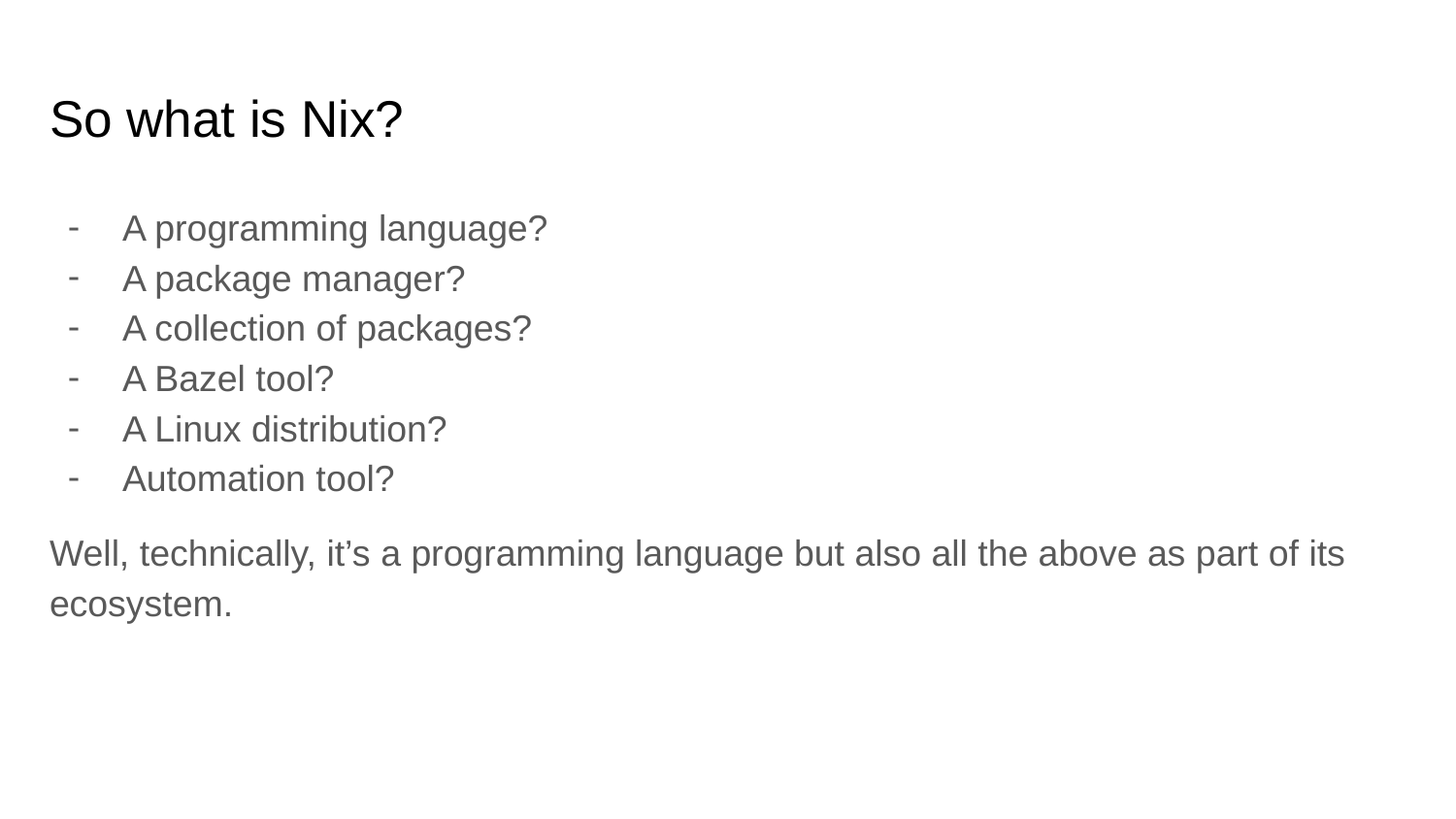

# So what is Nix?
A programming language?
A package manager?
A collection of packages?
A Bazel tool?
A Linux distribution?
Automation tool?
Well, technically, it’s a programming language but also all the above as part of its ecosystem.